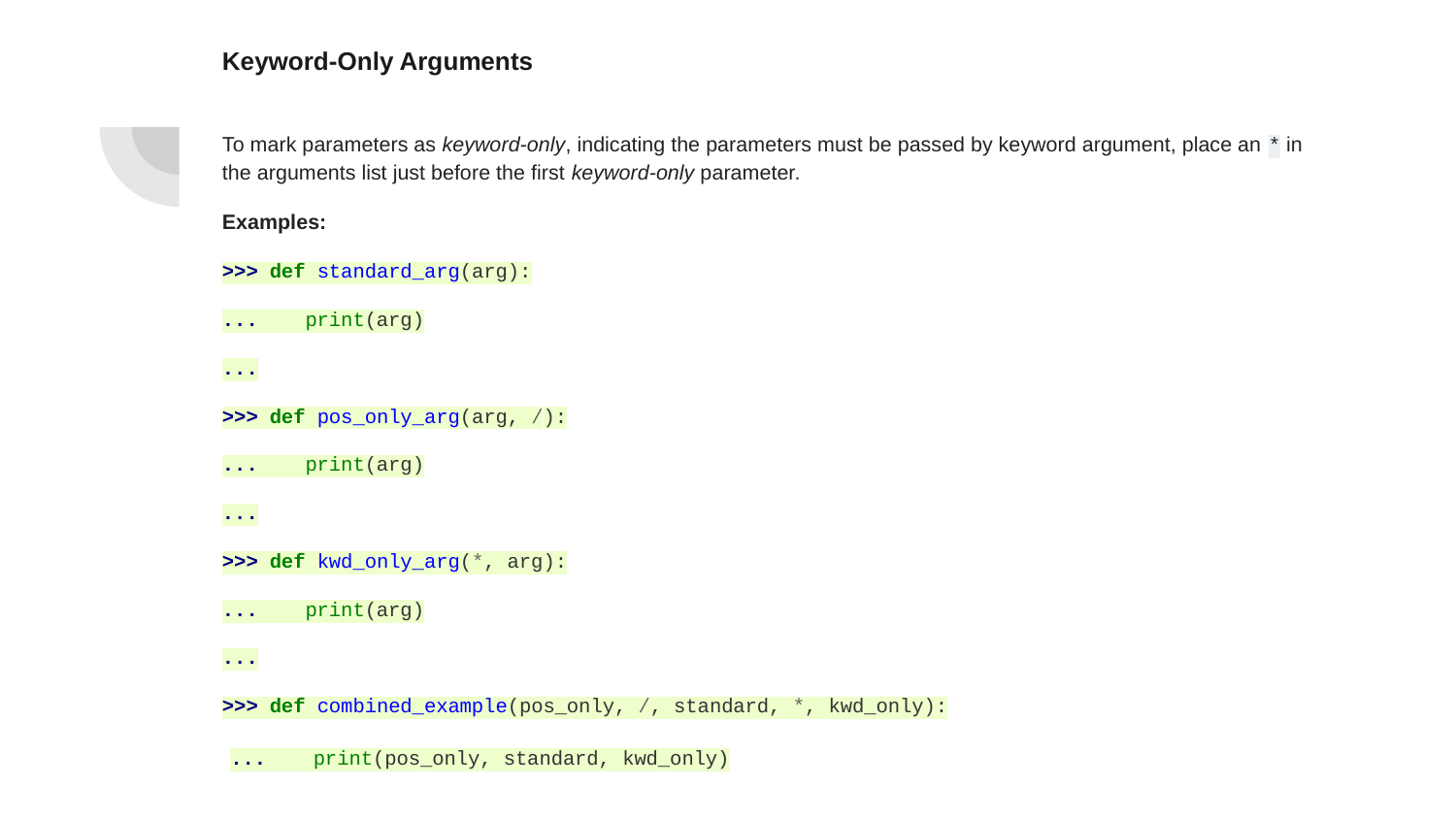

Keyword-Only Arguments

To mark parameters as keyword-only, indicating the parameters must be passed by keyword argument, place an * in the arguments list just before the first keyword-only parameter.
Examples:
>>> def standard_arg(arg):
...    print(arg)
...
>>> def pos_only_arg(arg, /):
...    print(arg)
...
>>> def kwd_only_arg(*, arg):
...    print(arg)
...
>>> def combined_example(pos_only, /, standard, *, kwd_only):
...    print(pos_only, standard, kwd_only)